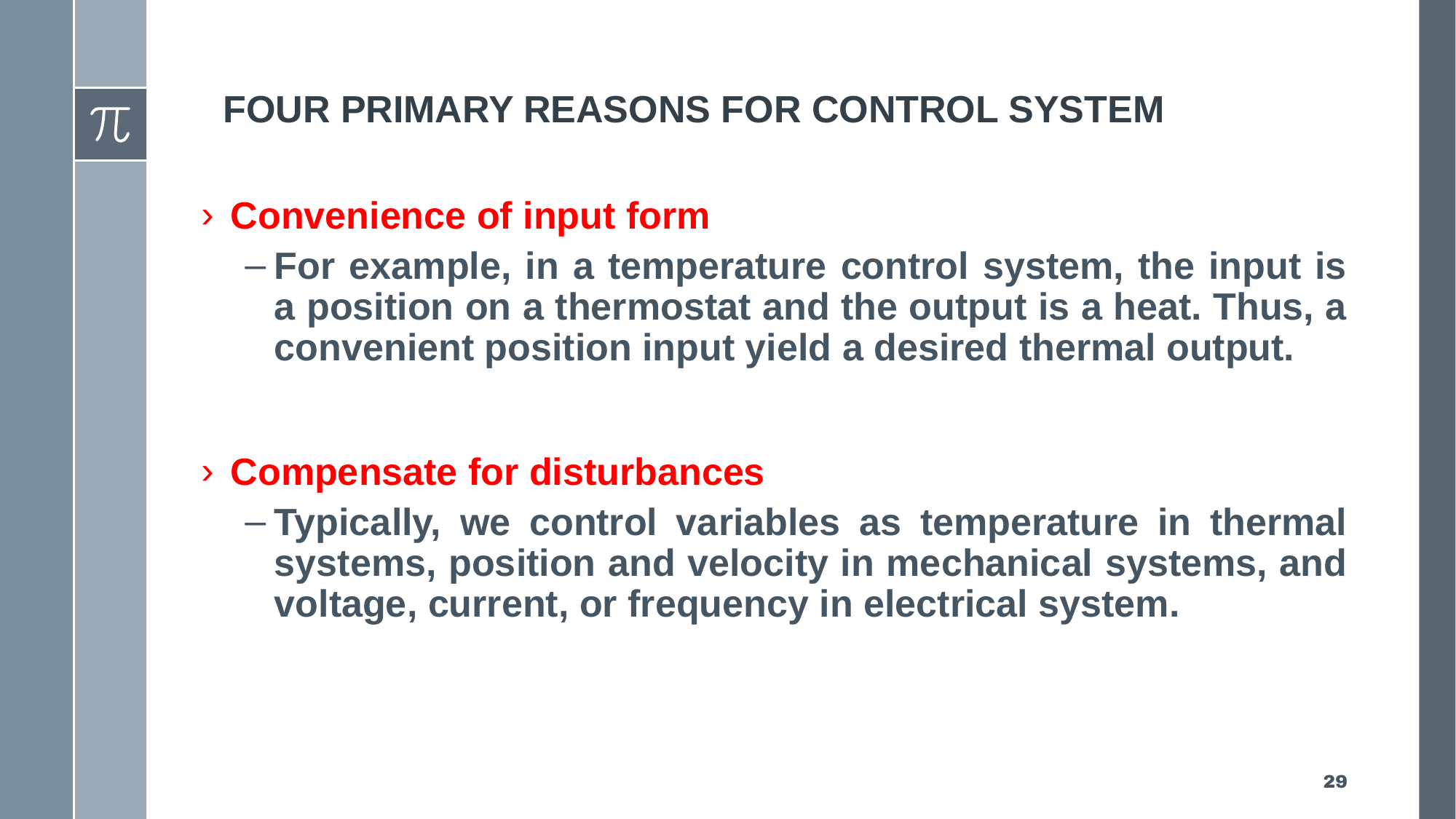

# FOUR PRIMARY REASONS FOR CONTROL SYSTEM
Convenience of input form
For example, in a temperature control system, the input is a position on a thermostat and the output is a heat. Thus, a convenient position input yield a desired thermal output.

Compensate for disturbances
Typically, we control variables as temperature in thermal systems, position and velocity in mechanical systems, and voltage, current, or frequency in electrical system.
29